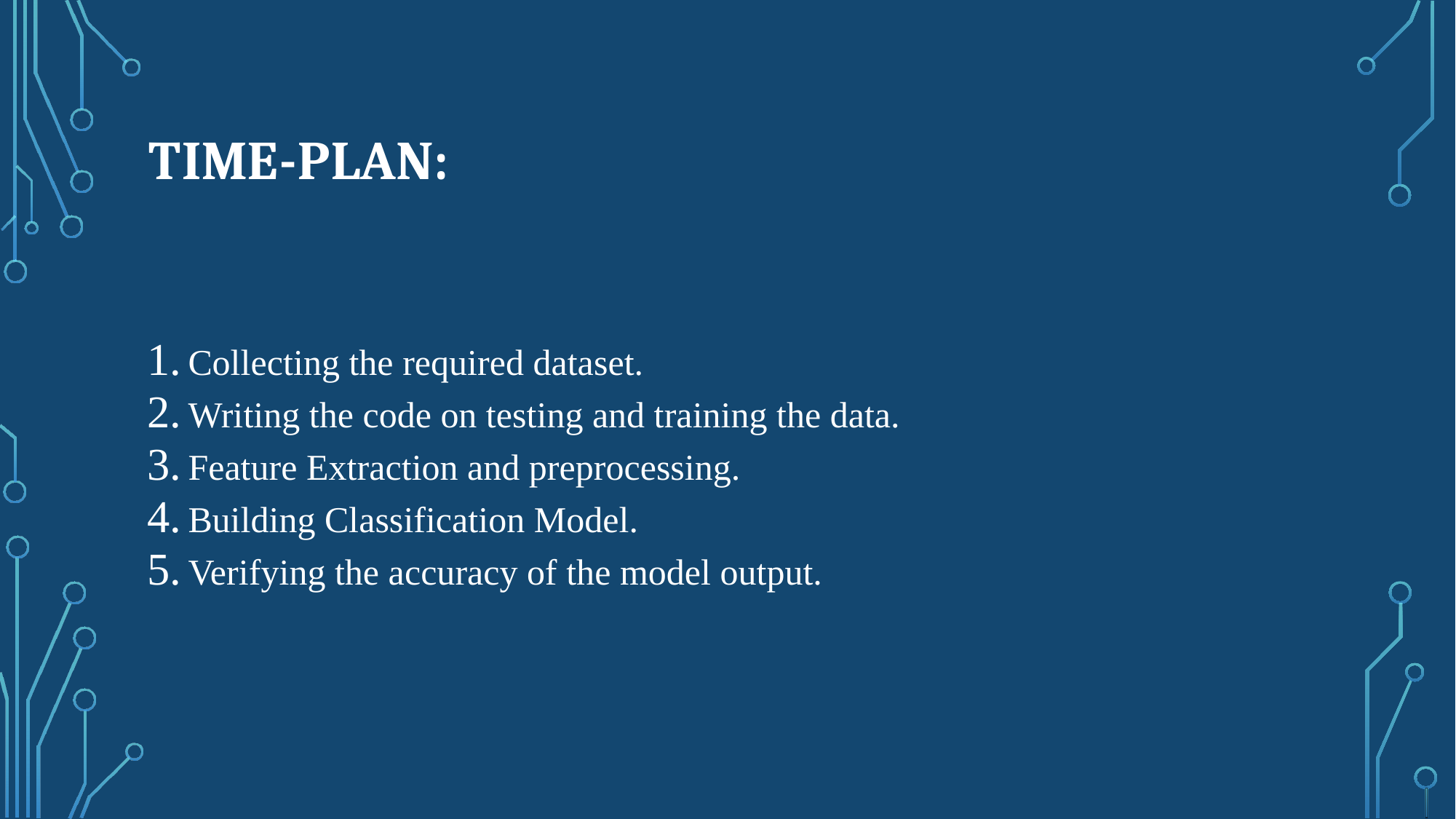

# Time-plan:

Collecting the required dataset.
Writing the code on testing and training the data.
Feature Extraction and preprocessing.
Building Classification Model.
Verifying the accuracy of the model output.